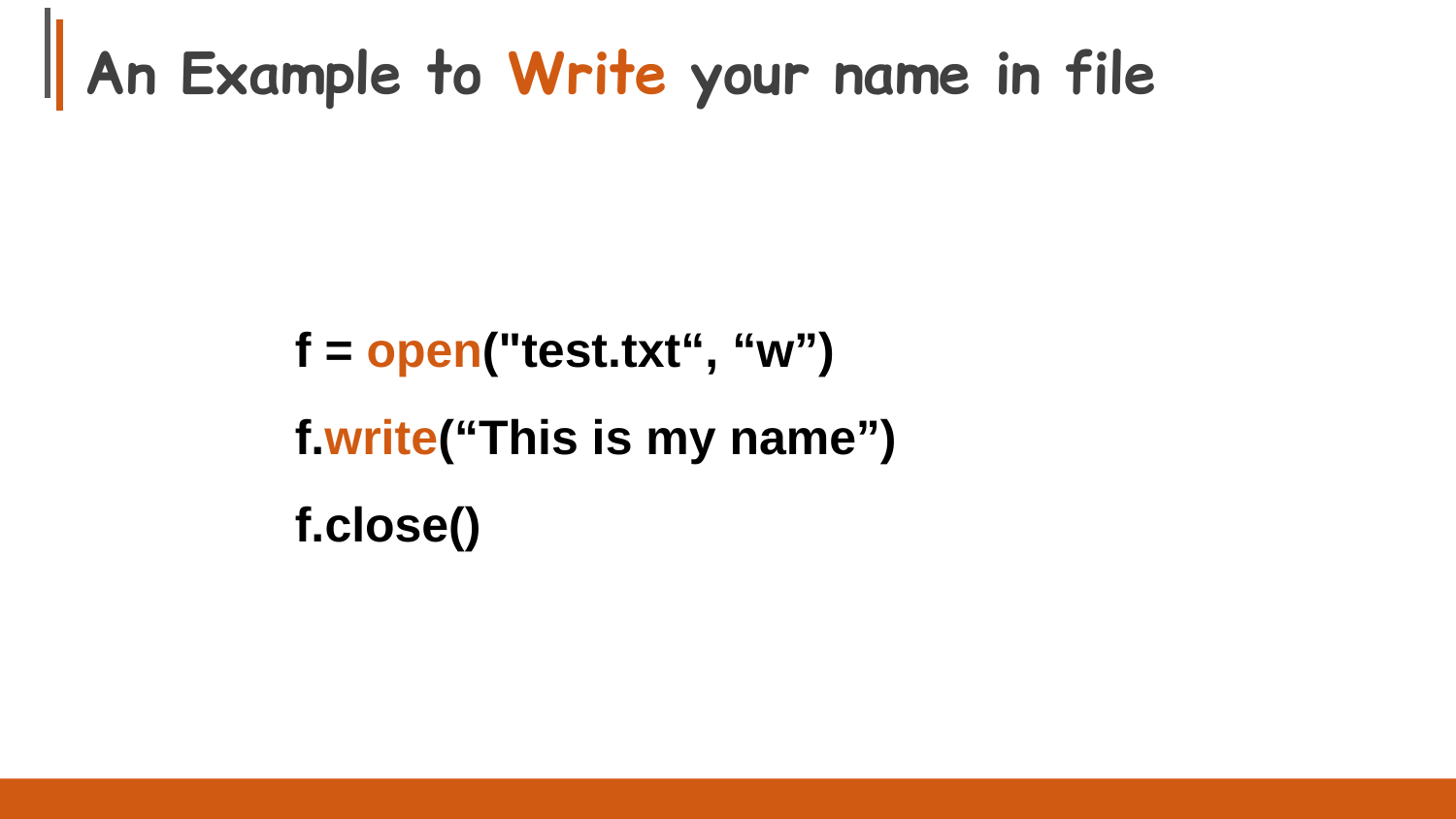

# An Example to Write your name in file
f = open("test.txt“, “w”)
f.write(“This is my name”)
f.close()